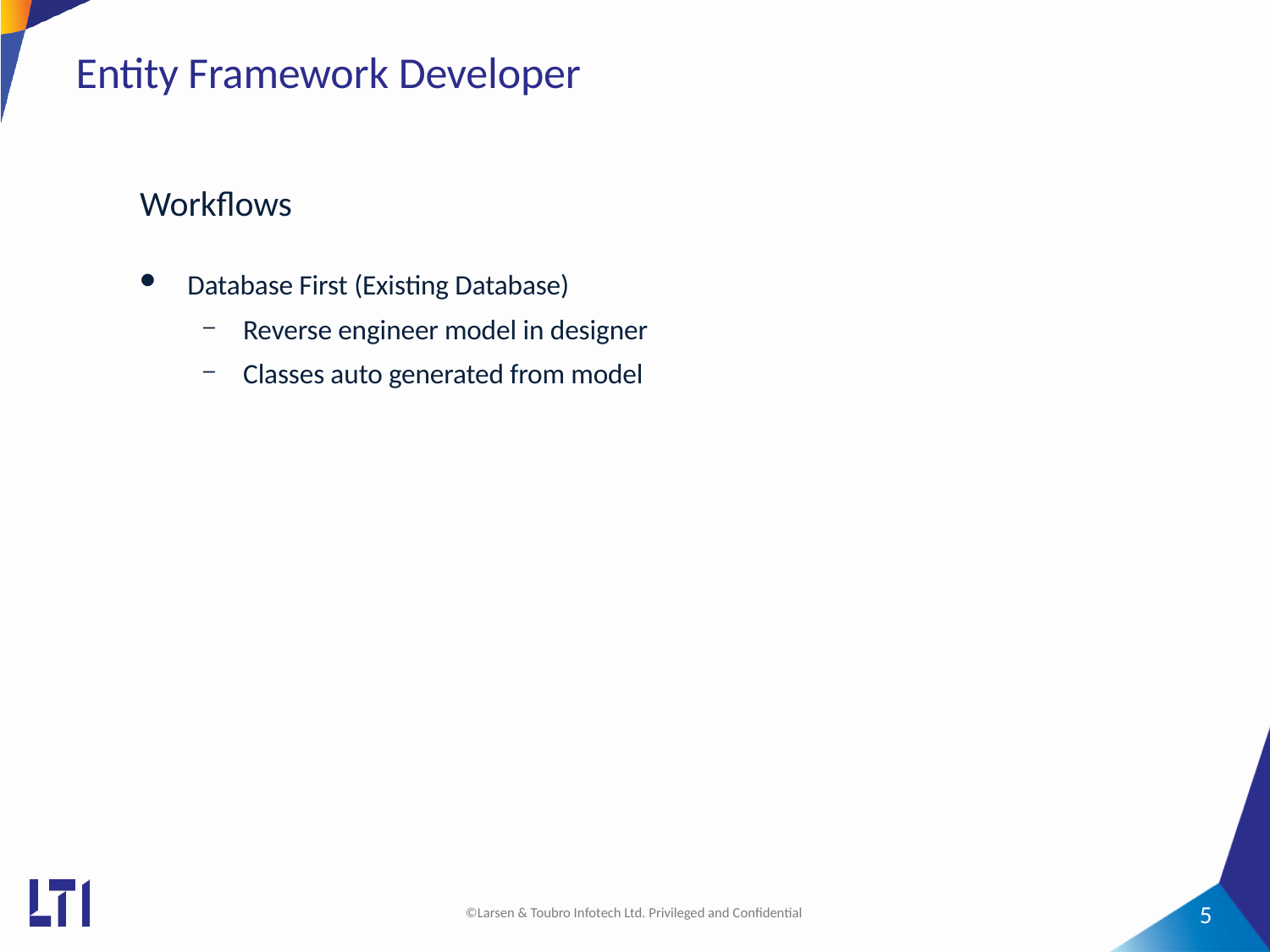

# Entity Framework Developer
Workflows

Database First (Existing Database)
Reverse engineer model in designer
Classes auto generated from model